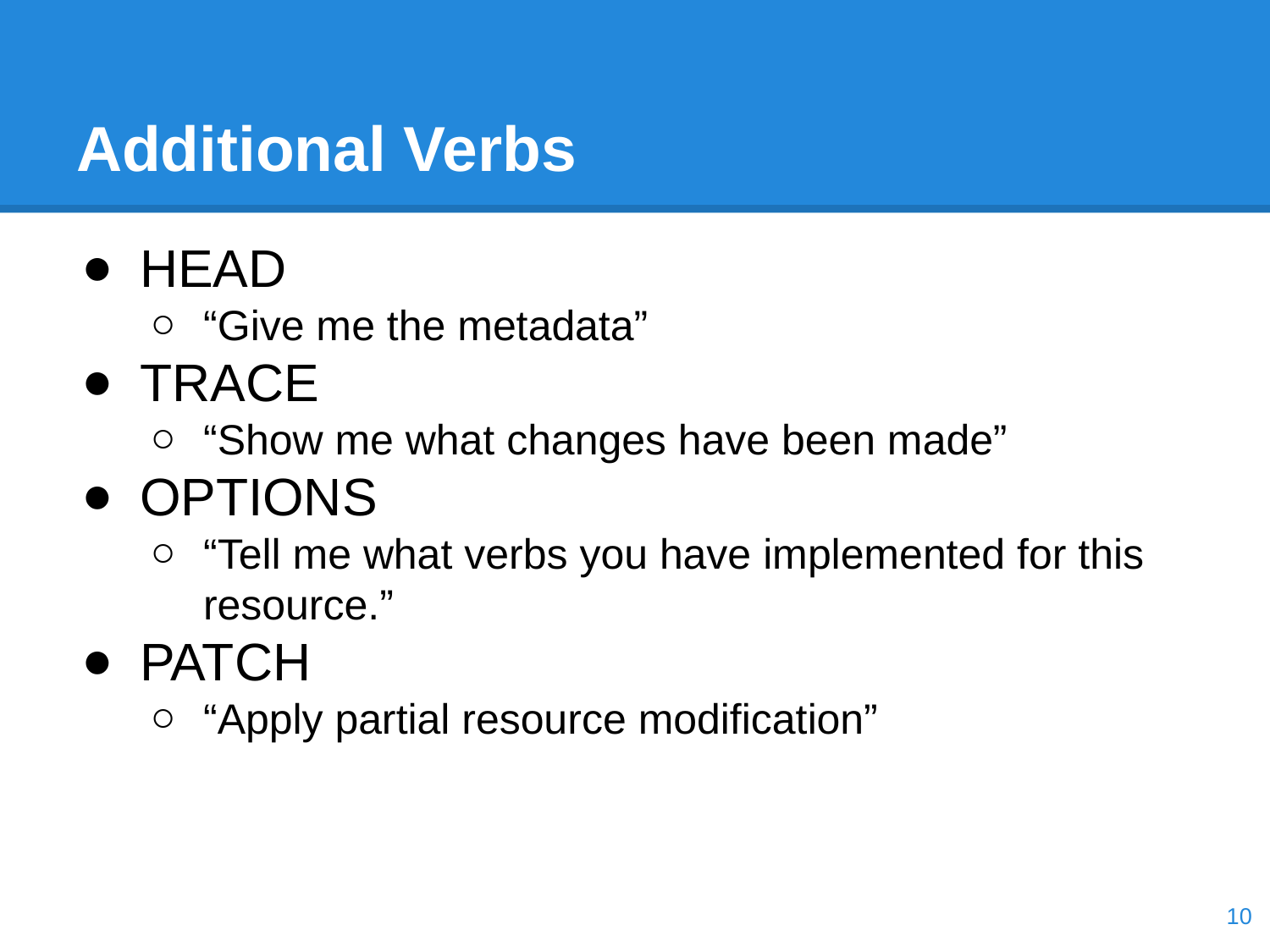

# Additional Verbs
HEAD
“Give me the metadata”
TRACE
“Show me what changes have been made”
OPTIONS
“Tell me what verbs you have implemented for this resource.”
PATCH
“Apply partial resource modification”
10